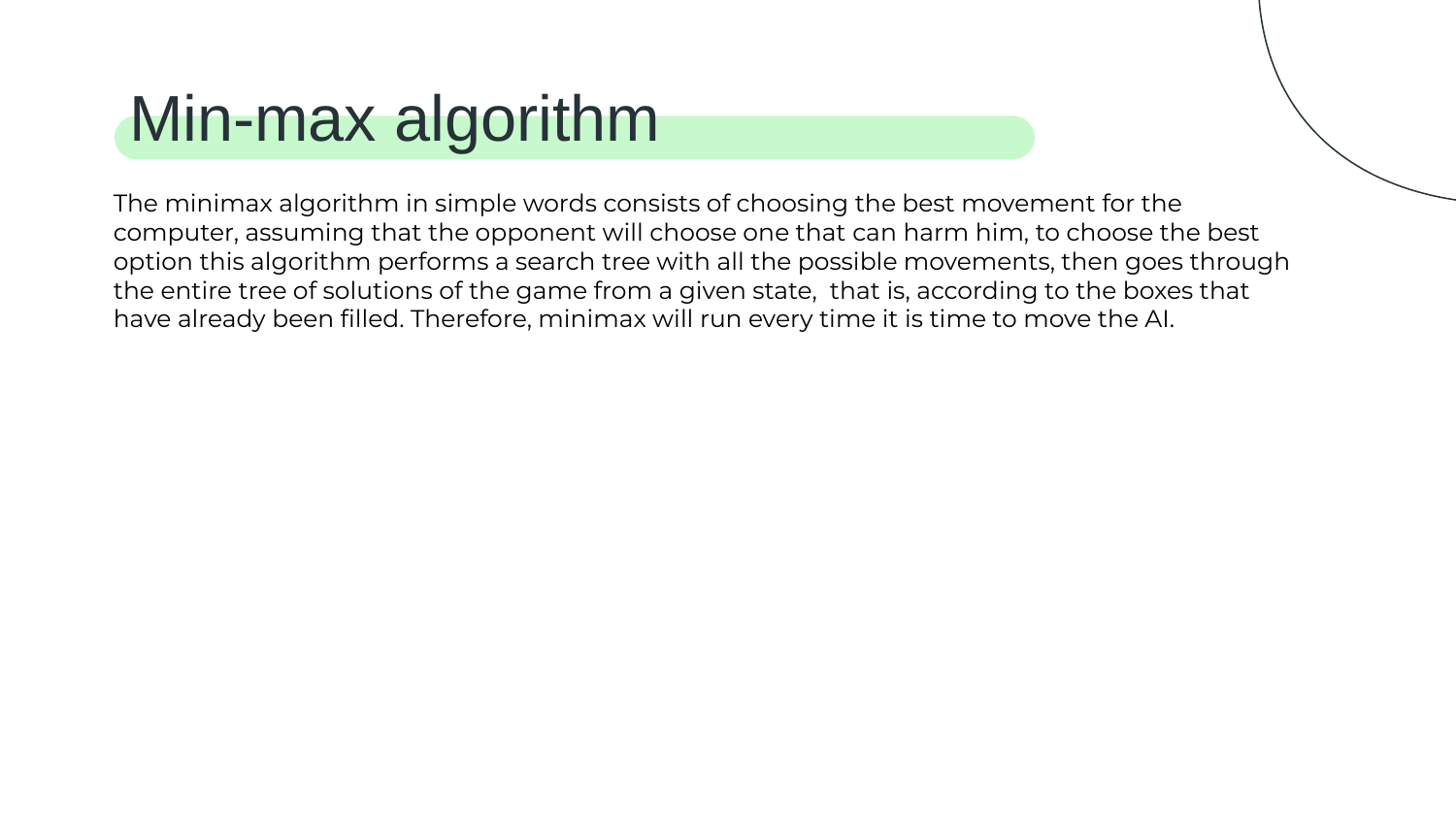

# Min-max algorithm

The minimax algorithm in simple words consists of choosing the best movement for the computer, assuming that the opponent will choose one that can harm him, to choose the best option this algorithm performs a search tree with all the possible movements, then goes through the entire tree of solutions of the game from a given state,  that is, according to the boxes that have already been filled. Therefore, minimax will run every time it is time to move the AI.